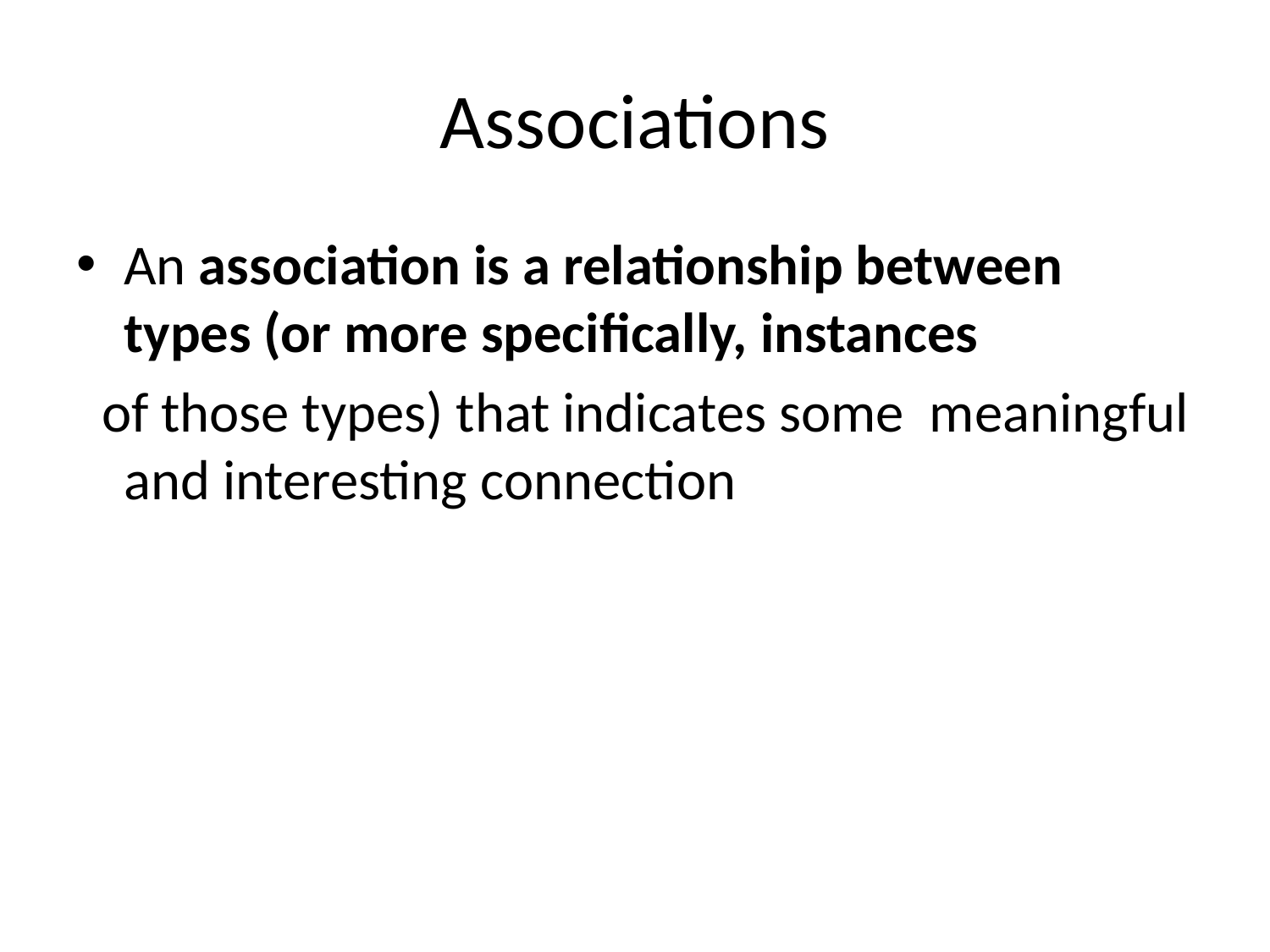

# Associations
An association is a relationship between types (or more specifically, instances
  of those types) that indicates some  meaningful and interesting connection